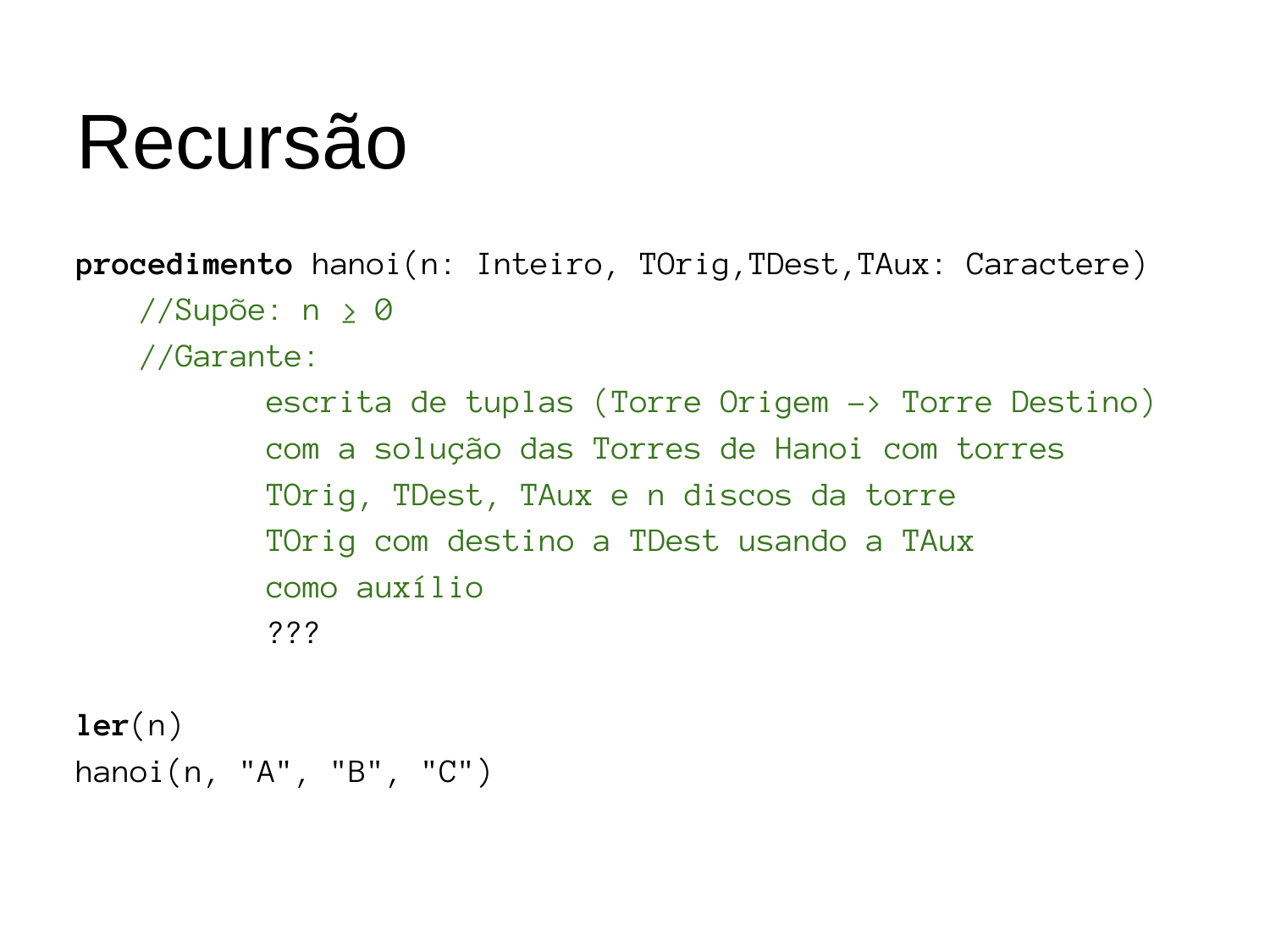

# Recursão
procedimento hanoi(n: Inteiro, TOrig,TDest,TAux: Caractere)
//Supõe: n ≥ 0
//Garante:
escrita de tuplas (Torre Origem -> Torre Destino)
com a solução das Torres de Hanoi com torres
TOrig, TDest, TAux e n discos da torre
TOrig com destino a TDest usando a TAux
como auxílio
	???

ler(n)
hanoi(n, "A", "B", "C")